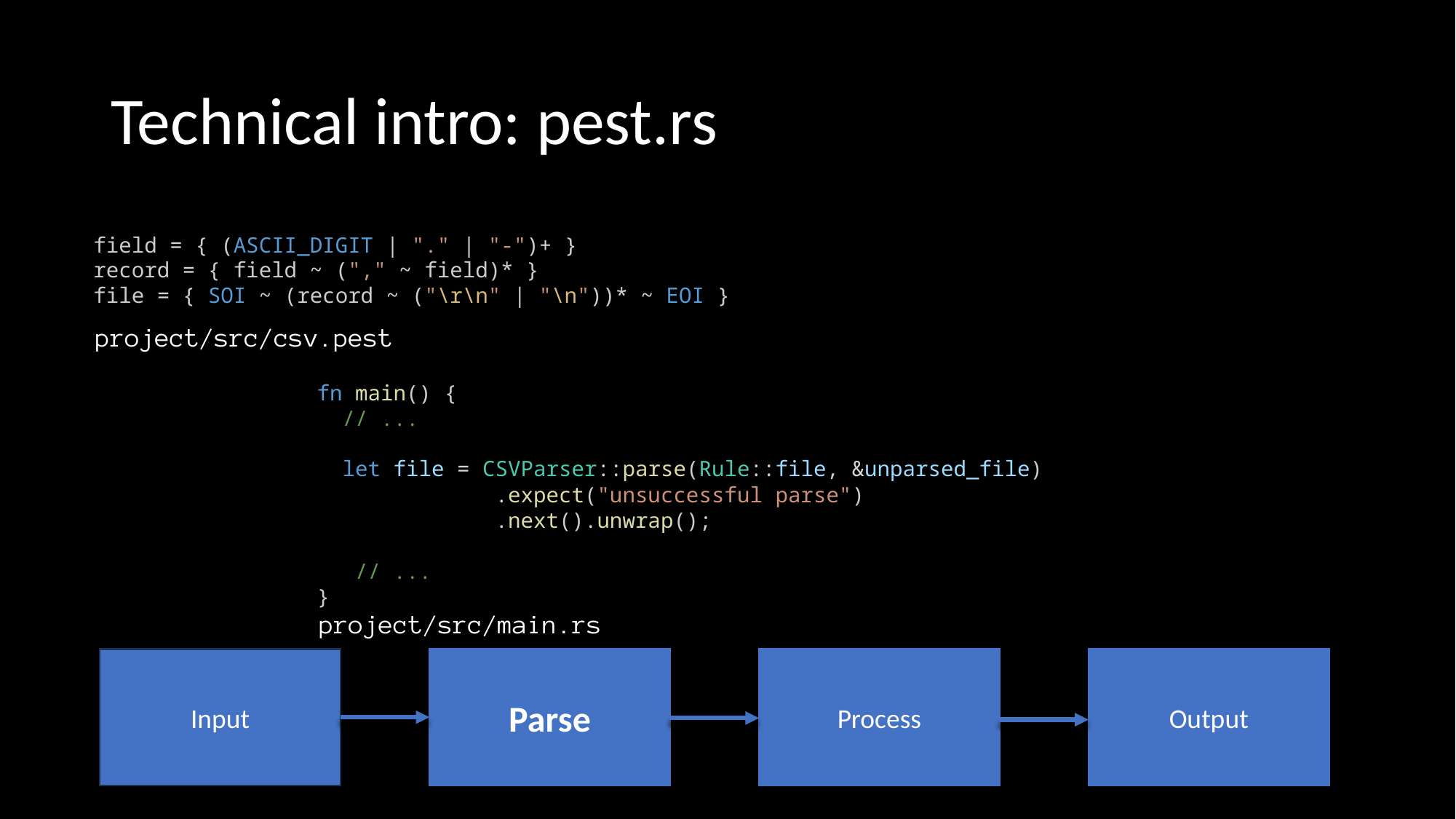

# Technical intro: pest.rs
field = { (ASCII_DIGIT | "." | "-")+ }
record = { field ~ ("," ~ field)* }
file = { SOI ~ (record ~ ("\r\n" | "\n"))* ~ EOI }

project/src/csv.pest
fn main() {
  // ...
  let file = CSVParser::parse(Rule::file, &unparsed_file)
              .expect("unsuccessful parse")
              .next().unwrap();
   // ...
}
project/src/main.rs
Input
Parse
Process
Output